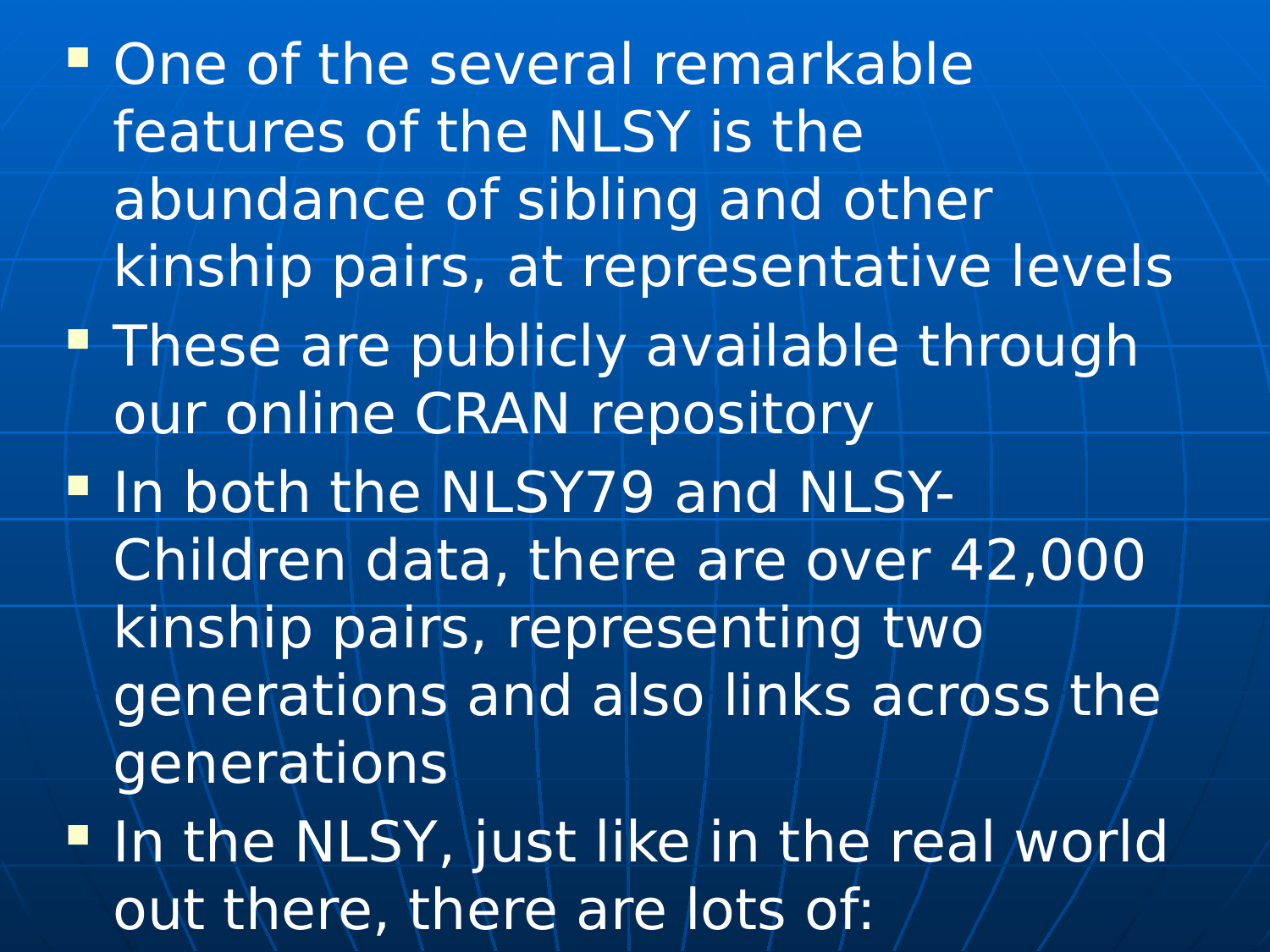

One of the several remarkable features of the NLSY is the abundance of sibling and other kinship pairs, at representative levels
These are publicly available through our online CRAN repository
In both the NLSY79 and NLSY-Children data, there are over 42,000 kinship pairs, representing two generations and also links across the generations
In the NLSY, just like in the real world out there, there are lots of:
#